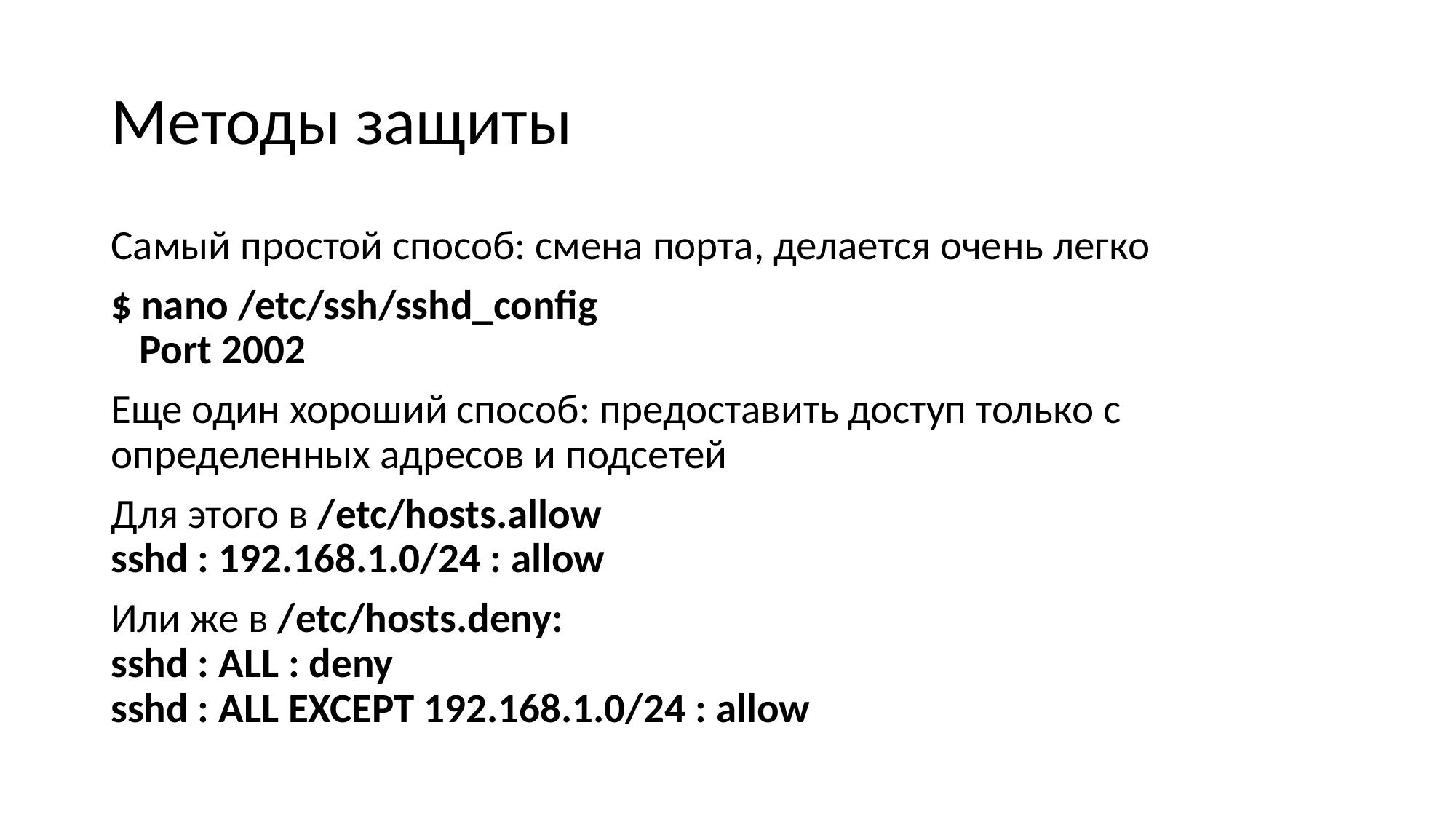

# Методы защиты
Самый простой способ: смена порта, делается очень легко
$ nano /etc/ssh/sshd_config
   Port 2002
Еще один хороший способ: предоставить доступ только с определенных адресов и подсетей
Для этого в /etc/hosts.allow
sshd : 192.168.1.0/24 : allow
Или же в /etc/hosts.deny:
sshd : ALL : deny
sshd : ALL EXCEPT 192.168.1.0/24 : allow